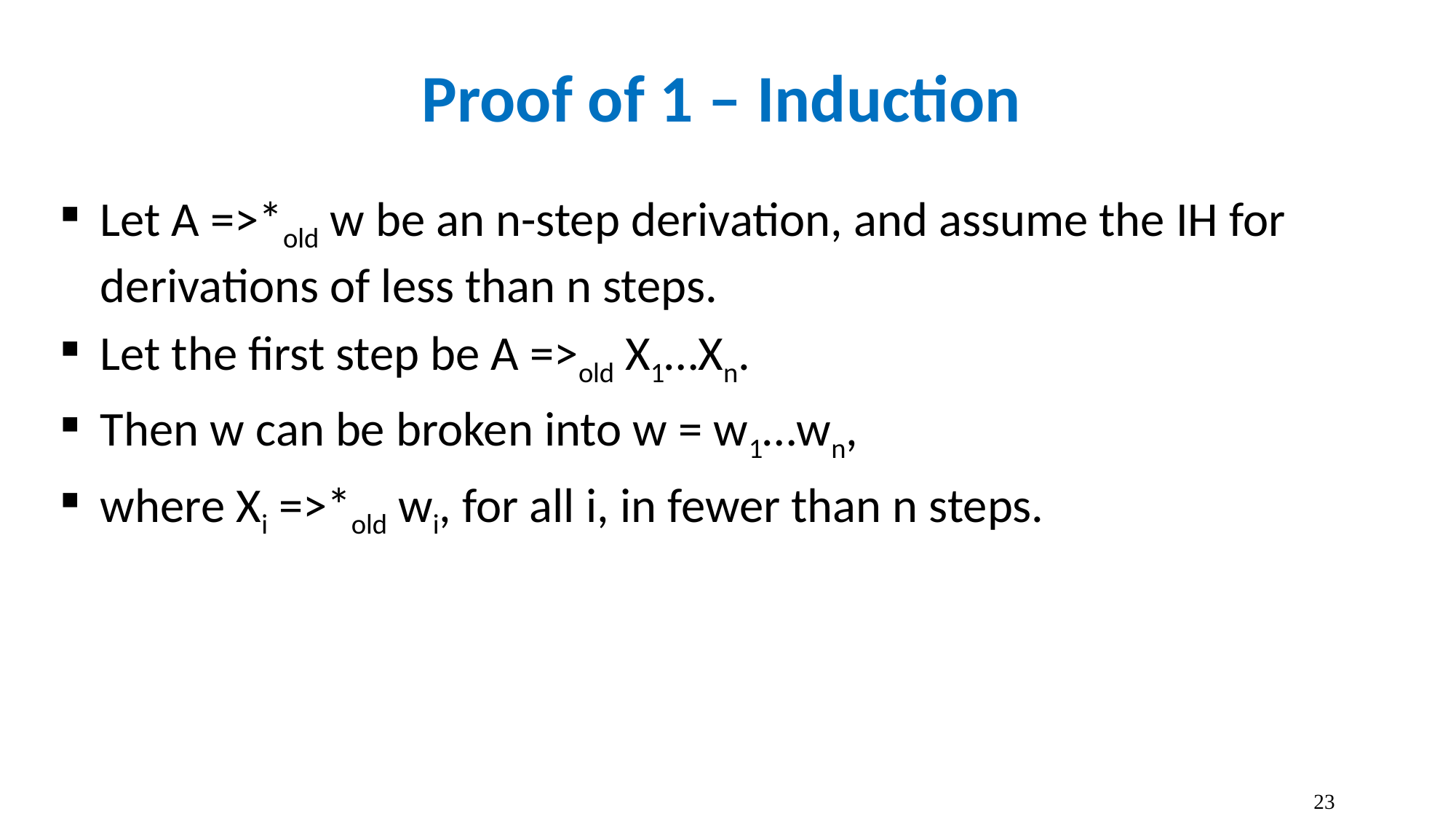

# Proof of 1 – Induction
Let A =>*old w be an n-step derivation, and assume the IH for derivations of less than n steps.
Let the first step be A =>old X1…Xn.
Then w can be broken into w = w1…wn,
where Xi =>*old wi, for all i, in fewer than n steps.
23